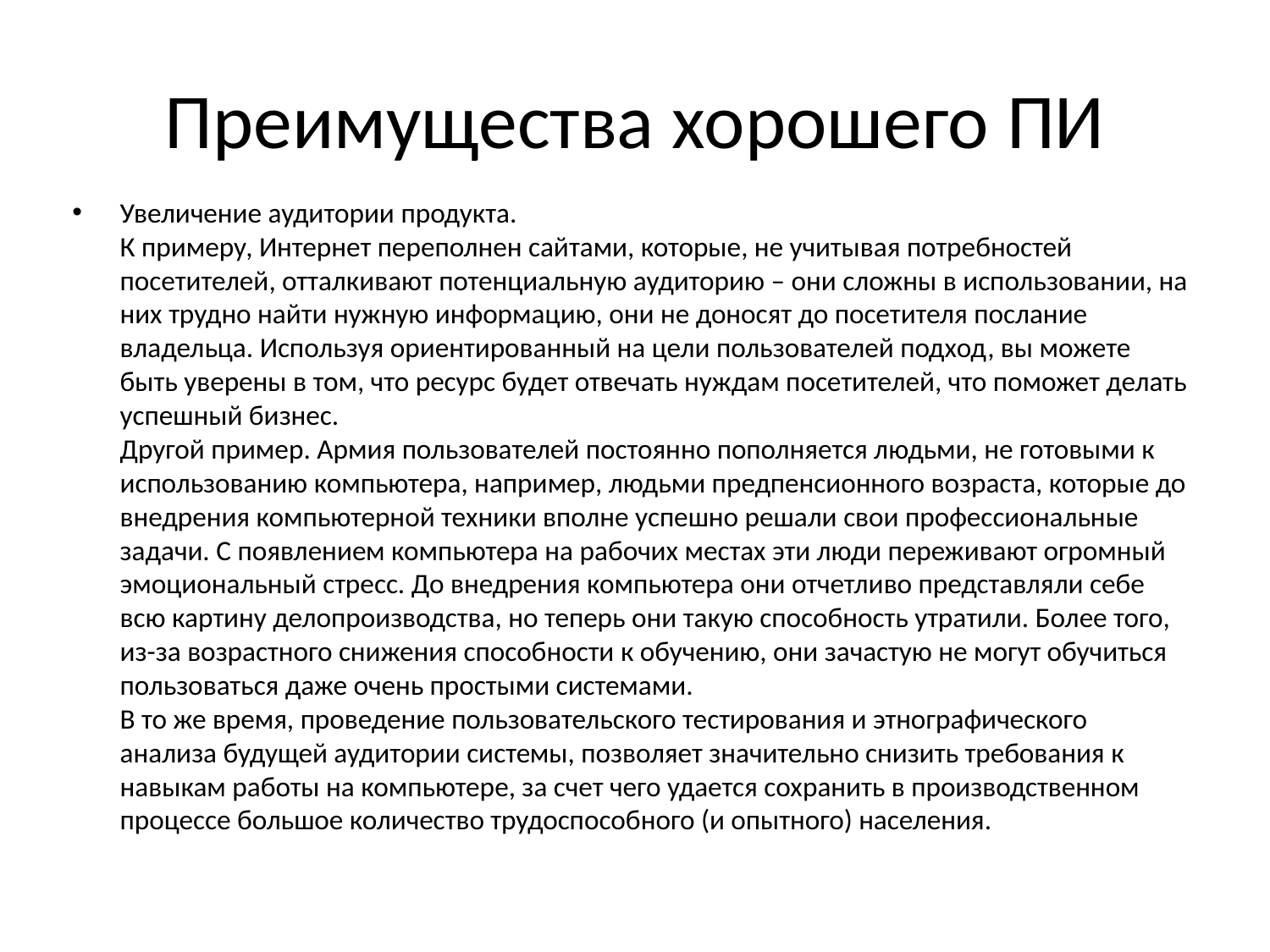

# Преимущества хорошего ПИ
Увеличение аудитории продукта.
К примеру, Интернет переполнен сайтами, которые, не учитывая потребностей посетителей, отталкивают потенциальную аудиторию – они сложны в использовании, на них трудно найти нужную информацию, они не доносят до посетителя послание владельца. Используя ориентированный на цели пользователей подход, вы можете быть уверены в том, что ресурс будет отвечать нуждам посетителей, что поможет делать успешный бизнес.
Другой пример. Армия пользователей постоянно пополняется людьми, не готовыми к использованию компьютера, например, людьми предпенсионного возраста, которые до внедрения компьютерной техники вполне успешно решали свои профессиональные задачи. С появлением компьютера на рабочих местах эти люди переживают огромный эмоциональный стресс. До внедрения компьютера они отчетливо представляли себе всю картину делопроизводства, но теперь они такую способность утратили. Более того, из-за возрастного снижения способности к обучению, они зачастую не могут обучиться пользоваться даже очень простыми системами.
В то же время, проведение пользовательского тестирования и этнографического анализа будущей аудитории системы, позволяет значительно снизить требования к навыкам работы на компьютере, за счет чего удается сохранить в производственном процессе большое количество трудоспособного (и опытного) населения.